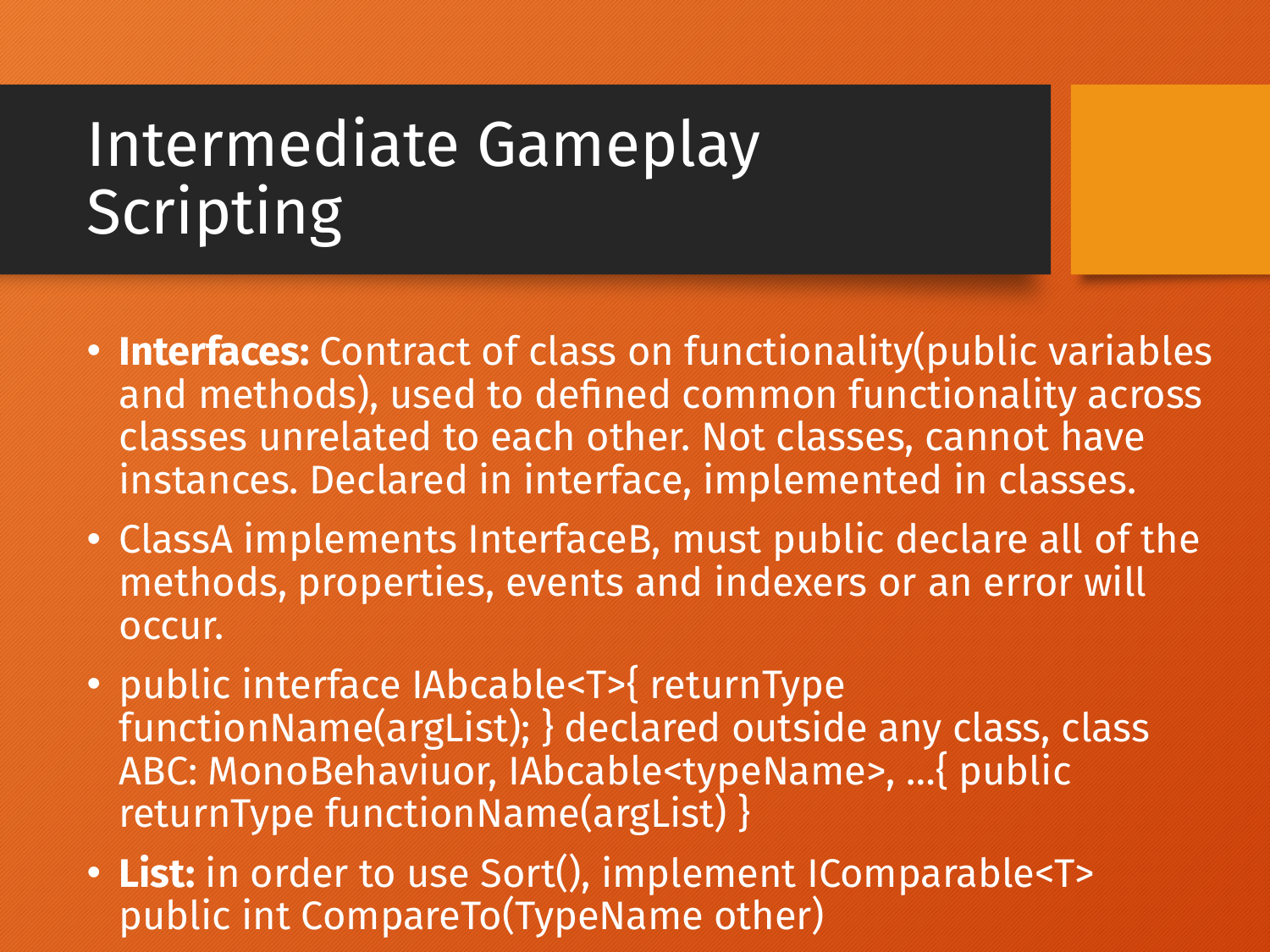

# Intermediate Gameplay Scripting
Interfaces: Contract of class on functionality(public variables and methods), used to defined common functionality across classes unrelated to each other. Not classes, cannot have instances. Declared in interface, implemented in classes.
ClassA implements InterfaceB, must public declare all of the methods, properties, events and indexers or an error will occur.
public interface IAbcable<T>{ returnType functionName(argList); } declared outside any class, class ABC: MonoBehaviuor, IAbcable<typeName>, …{ public returnType functionName(argList) }
List: in order to use Sort(), implement IComparable<T> public int CompareTo(TypeName other)